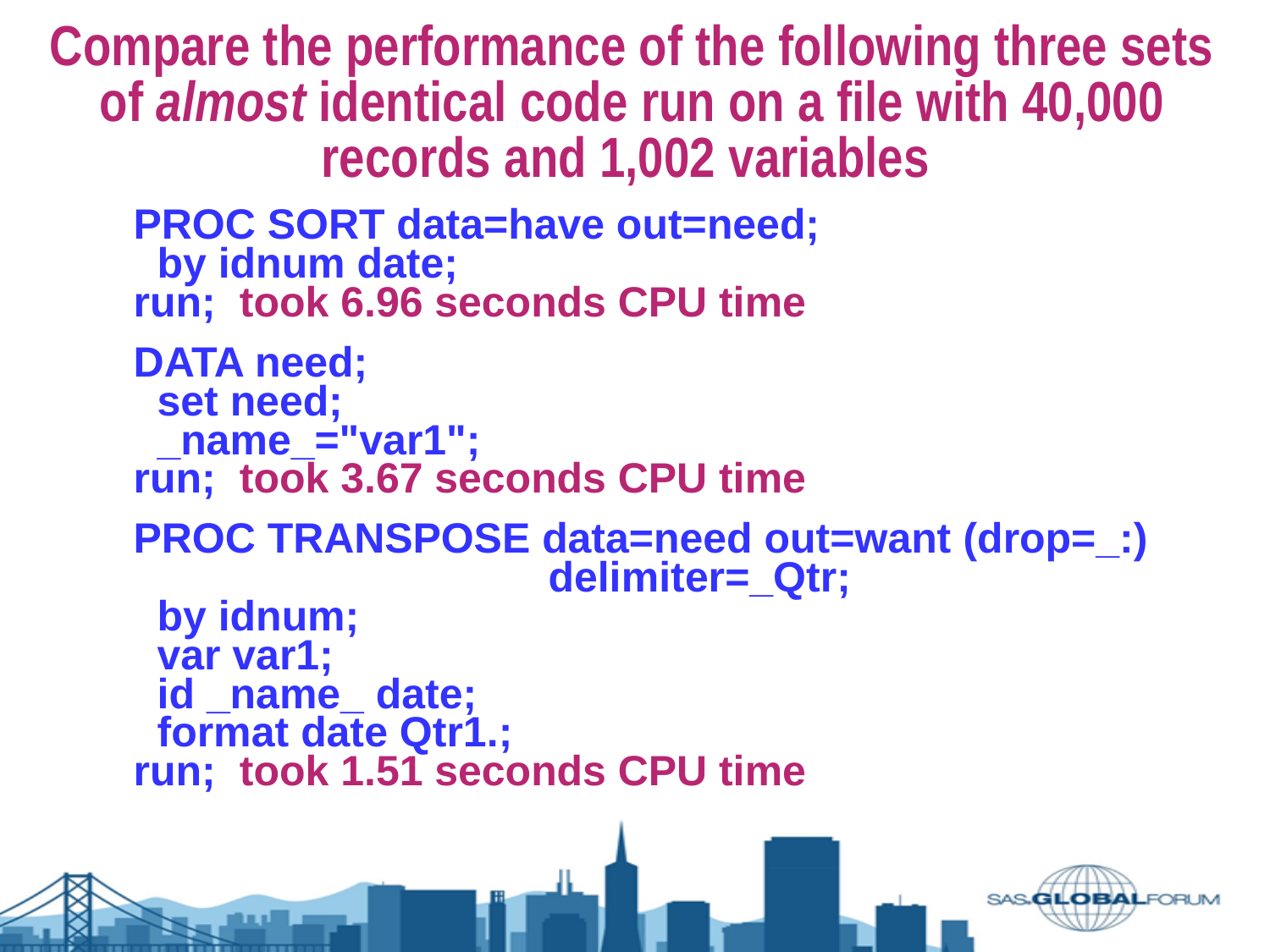

Compare the performance of the following three sets of almost identical code run on a file with 40,000 records and 1,002 variables
PROC SORT data=have out=need;
  by idnum date;
run;  took 6.96 seconds CPU time
DATA need;
  set need;
  _name_="var1";
run;  took 3.67 seconds CPU time
PROC TRANSPOSE data=need out=want (drop=_:)
                                   delimiter=_Qtr;
  by idnum;
  var var1;
  id _name_ date;
  format date Qtr1.;
run;  took 1.51 seconds CPU time